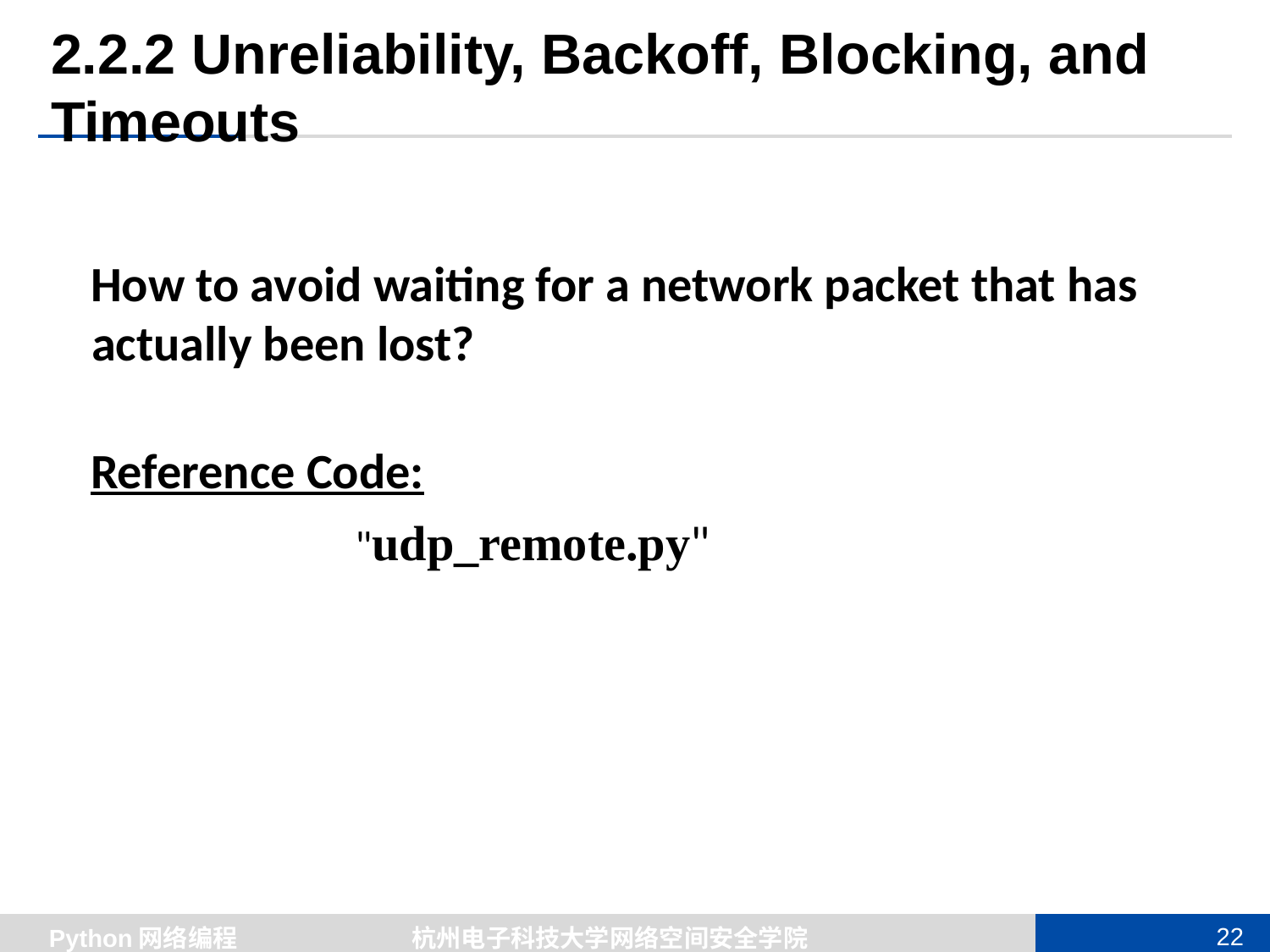

# 2.2.2 Unreliability, Backoff, Blocking, and Timeouts

How to avoid waiting for a network packet that has actually been lost?

Reference Code:
			 "udp_remote.py"